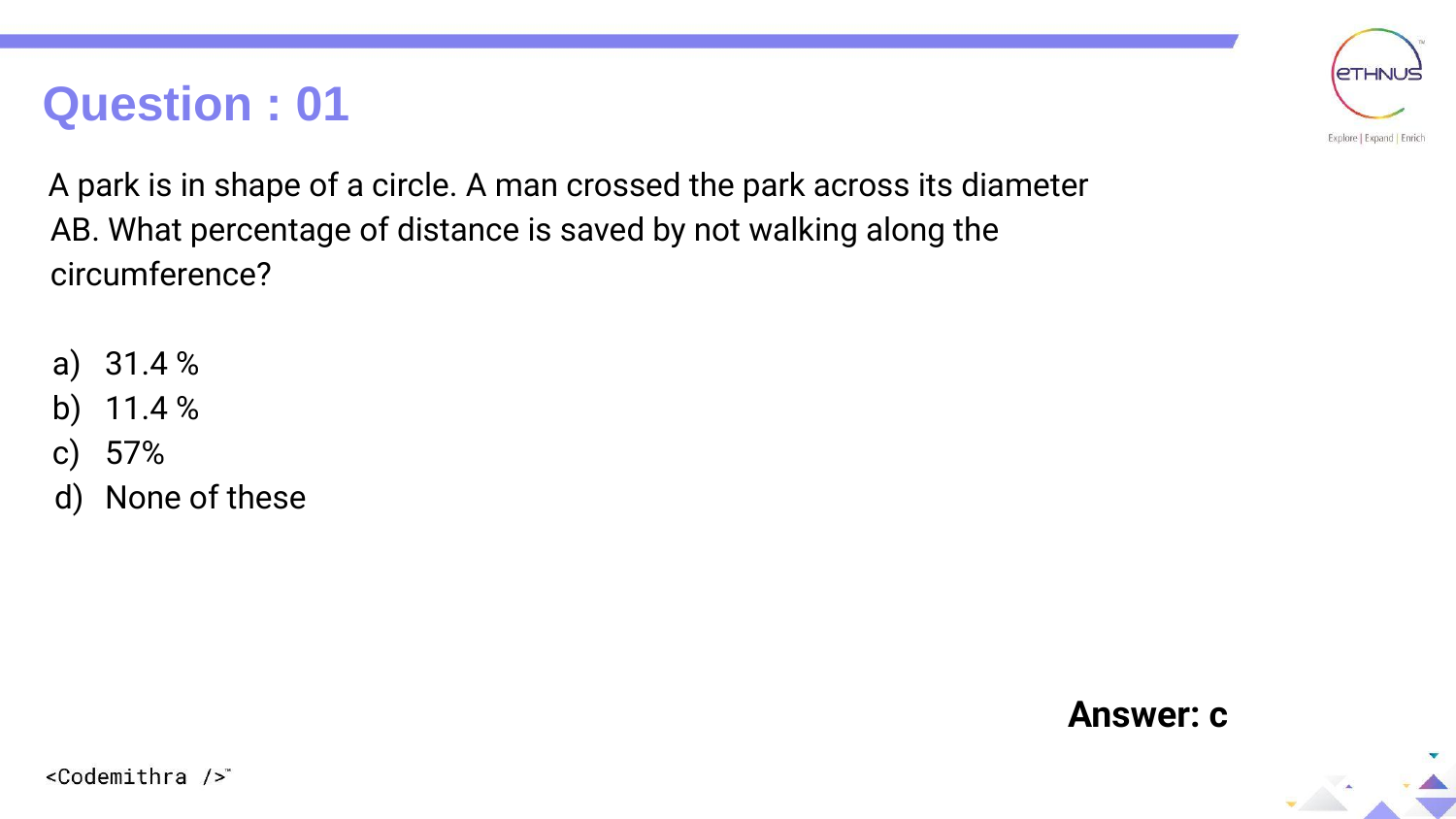

Question : 01
      QUESTION : 01
Question : 01

  A park is in shape of a circle. A man crossed the park across its diameter
AB. What percentage of distance is saved by not walking along the
circumference?

31.4 %
11.4 %
57%
None of these

Answer: c